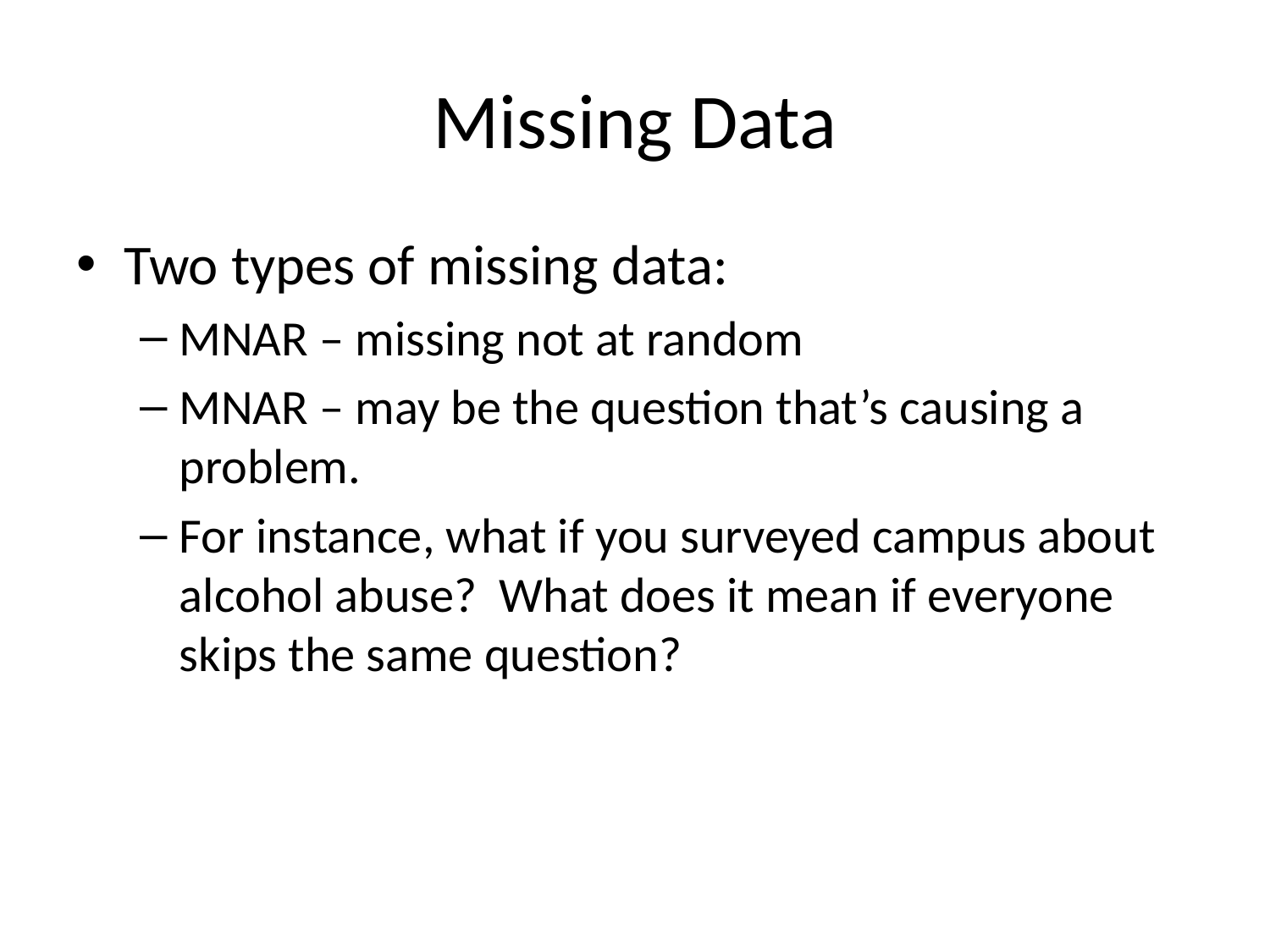

# Missing Data
Two types of missing data:
MNAR – missing not at random
MNAR – may be the question that’s causing a problem.
For instance, what if you surveyed campus about alcohol abuse?  What does it mean if everyone skips the same question?